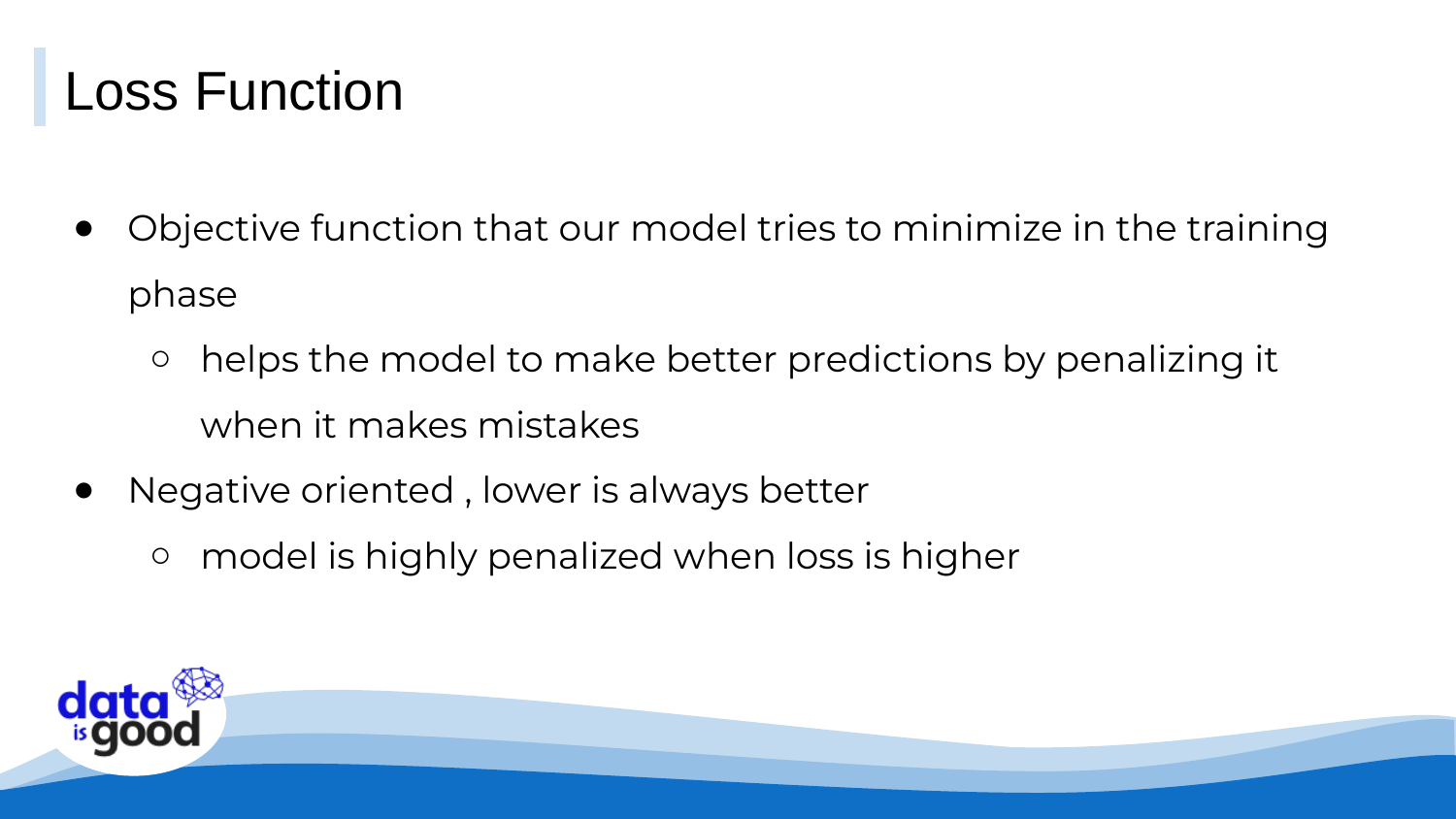

# Loss Function
Objective function that our model tries to minimize in the training phase
helps the model to make better predictions by penalizing it when it makes mistakes
Negative oriented , lower is always better
model is highly penalized when loss is higher